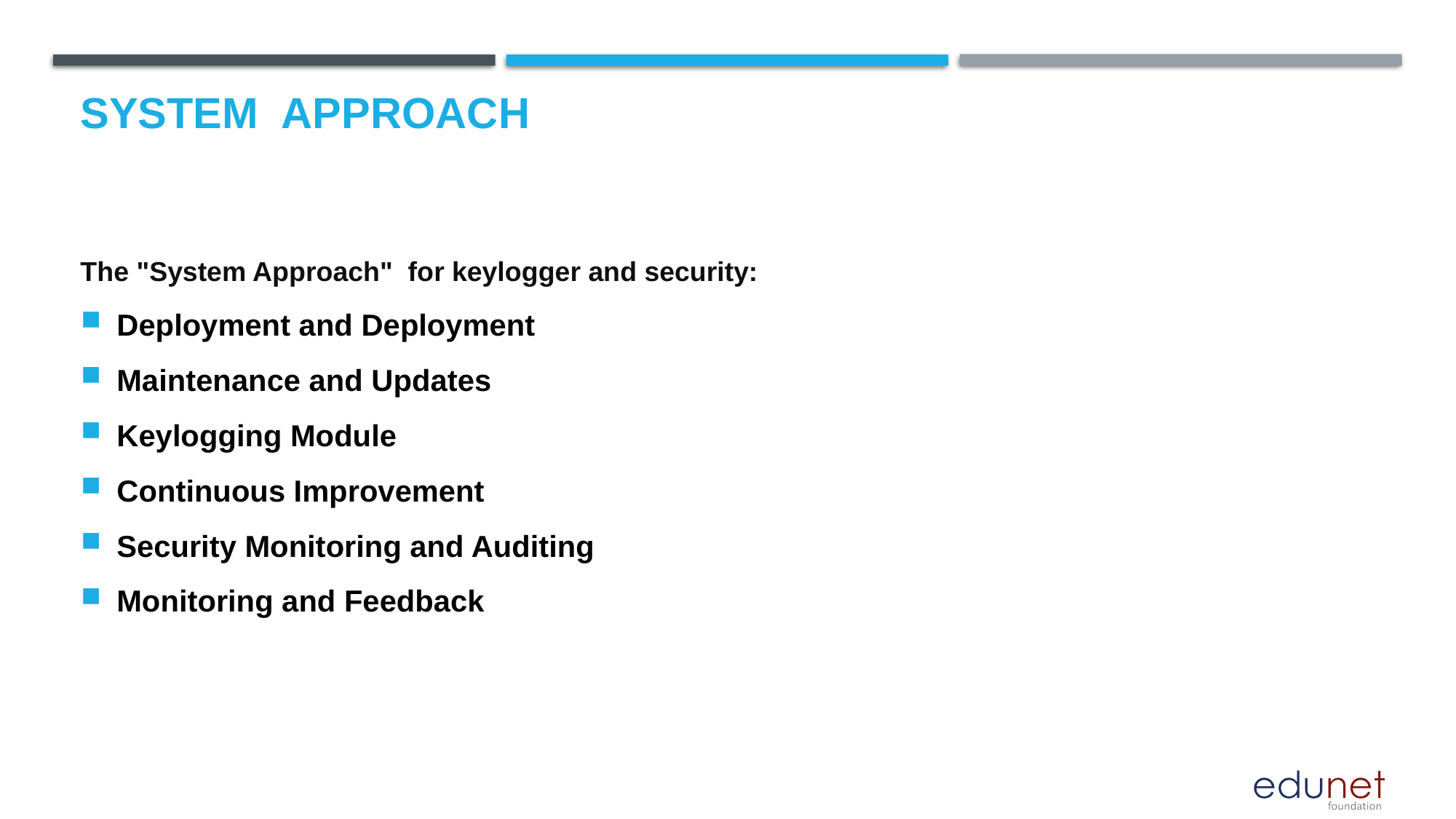

# System  Approach
The "System Approach"  for keylogger and security:
Deployment and Deployment
Maintenance and Updates
Keylogging Module
Continuous Improvement
Security Monitoring and Auditing
Monitoring and Feedback